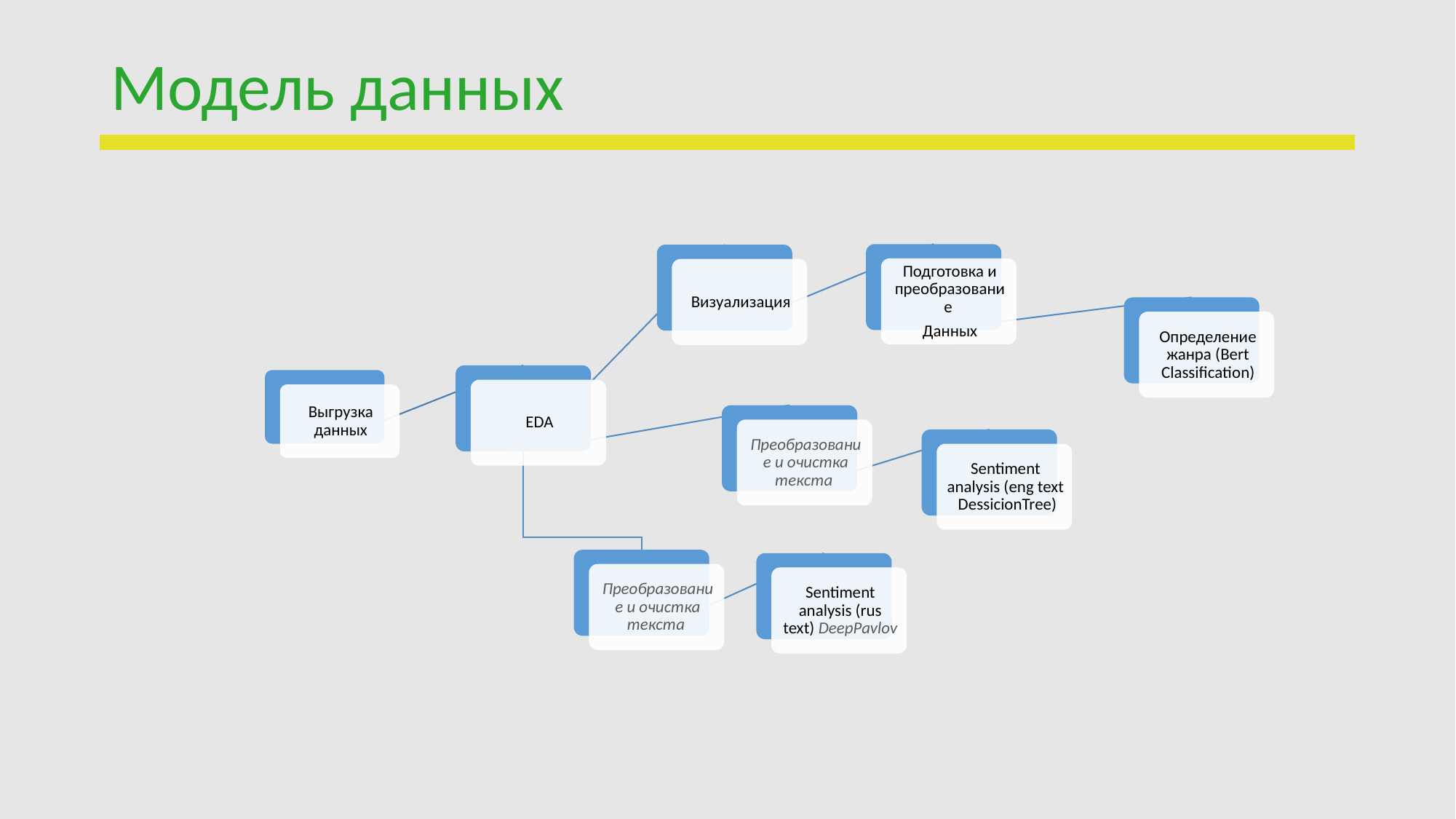

# Модель данных
Выгрузка данных
EDA
Преобразование и очистка текста
Sentiment analysis (rus text) DeepPavlov
Визуализация
Подготовка и преобразование
Данных
Определение жанра (Bert Сlassification)
Преобразование и очистка текста
Sentiment analysis (eng text  DessicionTree)